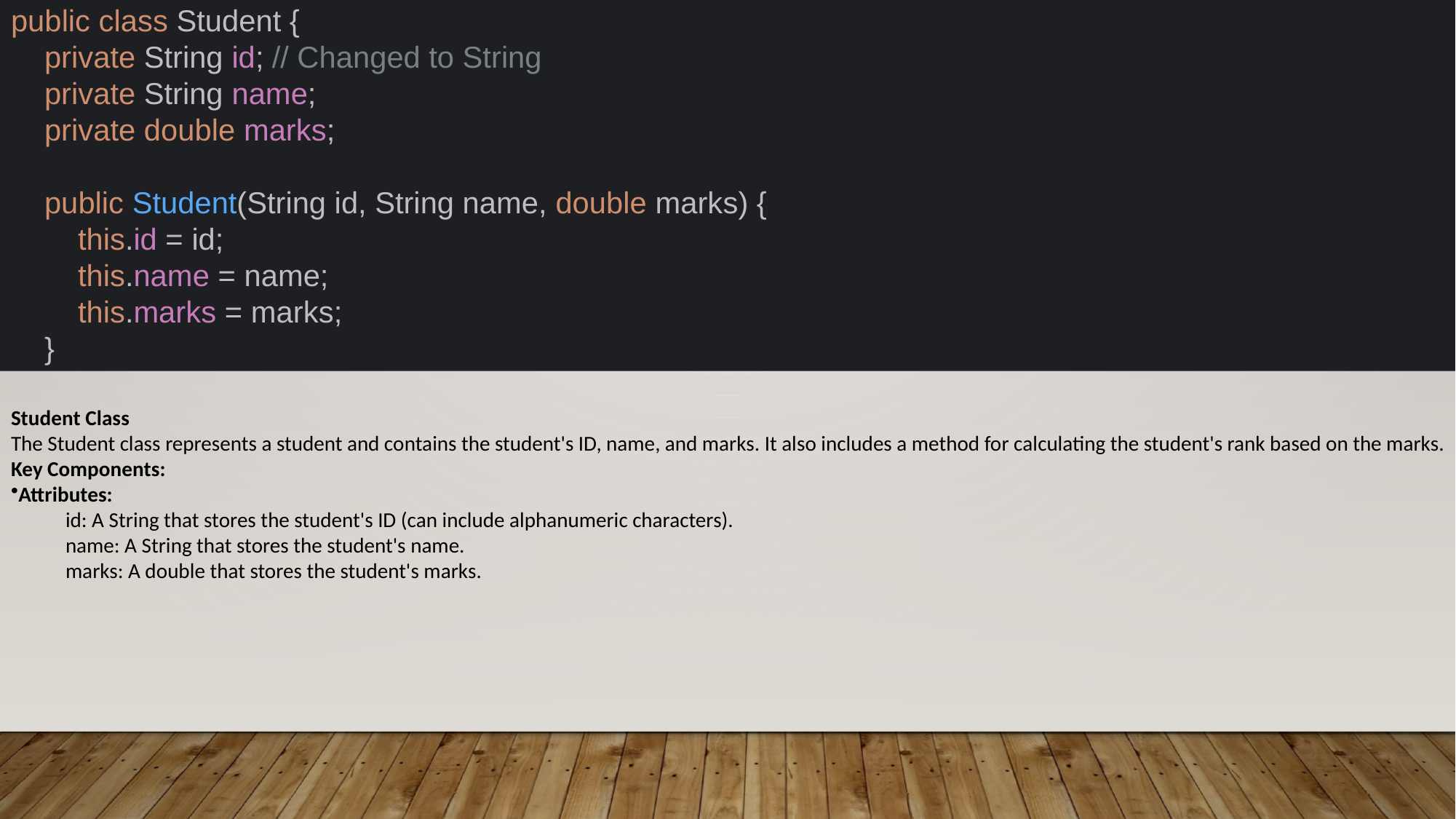

# public class Student { private String id; // Changed to String private String name; private double marks; public Student(String id, String name, double marks) { this.id = id; this.name = name; this.marks = marks; }
Student Class
The Student class represents a student and contains the student's ID, name, and marks. It also includes a method for calculating the student's rank based on the marks.
Key Components:
Attributes:
id: A String that stores the student's ID (can include alphanumeric characters).
name: A String that stores the student's name.
marks: A double that stores the student's marks.